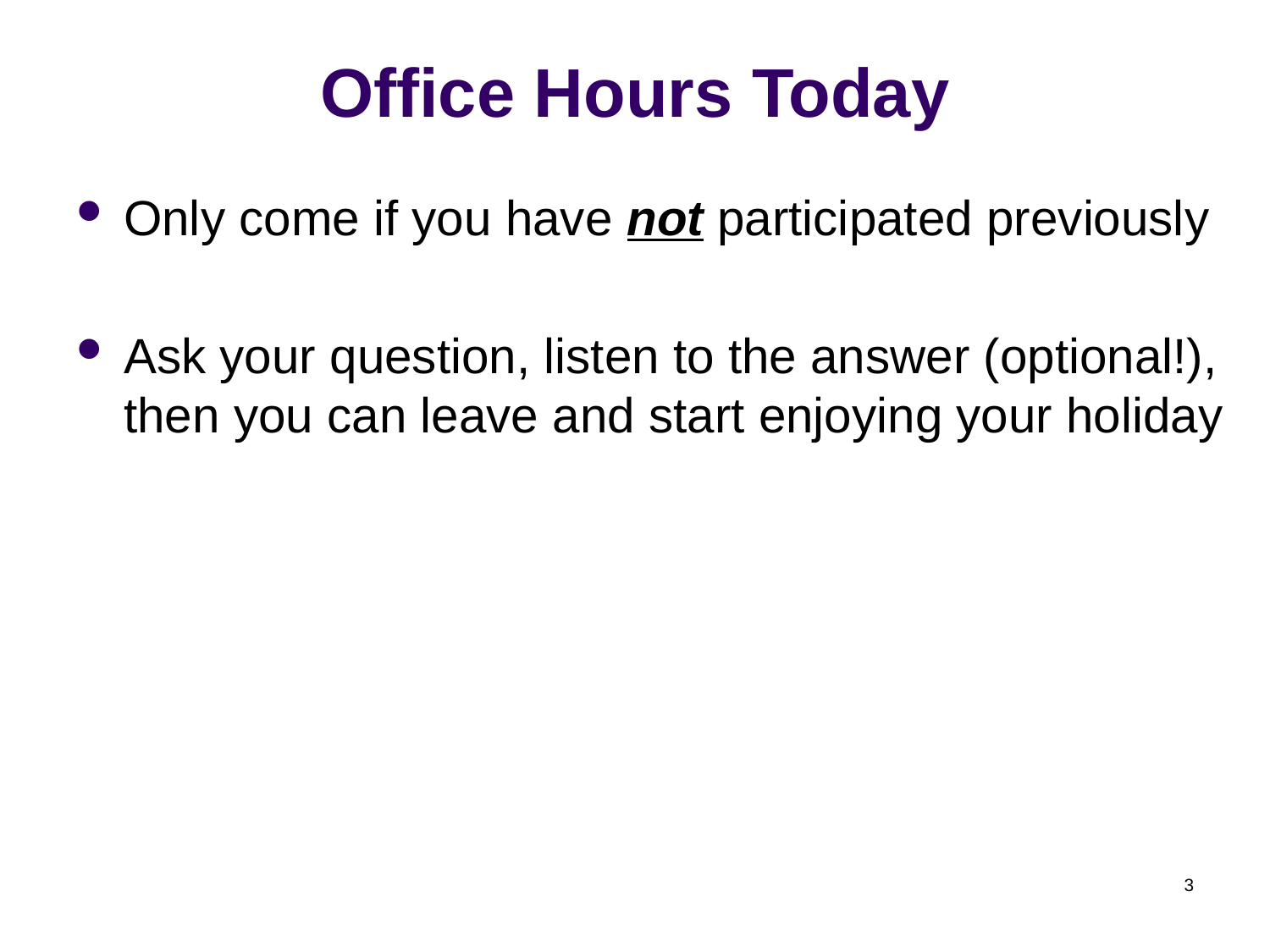

# Office Hours Today
Only come if you have not participated previously

Ask your question, listen to the answer (optional!), then you can leave and start enjoying your holiday

3